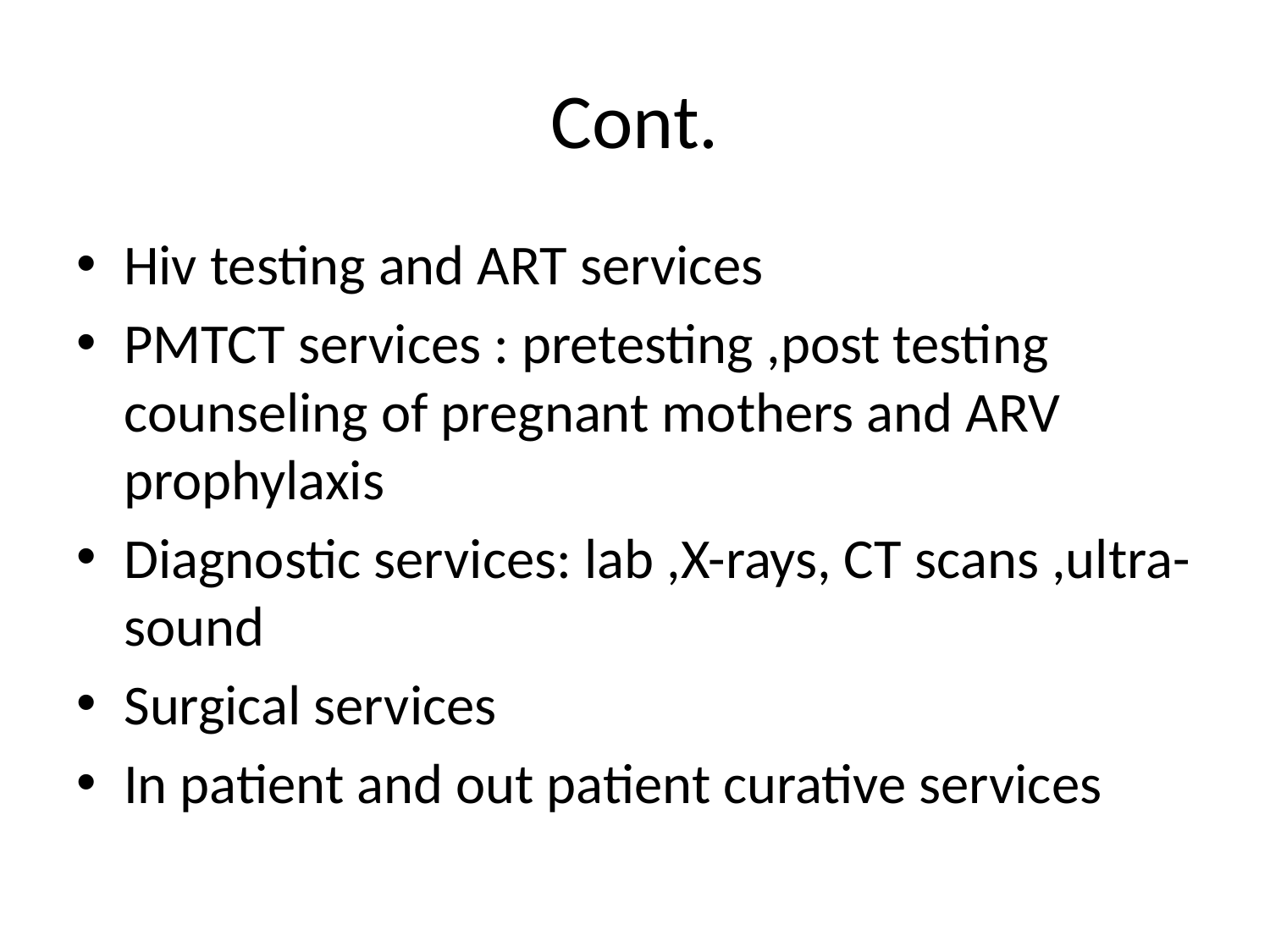

# Cont.
Hiv testing and ART services
PMTCT services : pretesting ,post testing counseling of pregnant mothers and ARV prophylaxis
Diagnostic services: lab ,X-rays, CT scans ,ultra- sound
Surgical services
In patient and out patient curative services